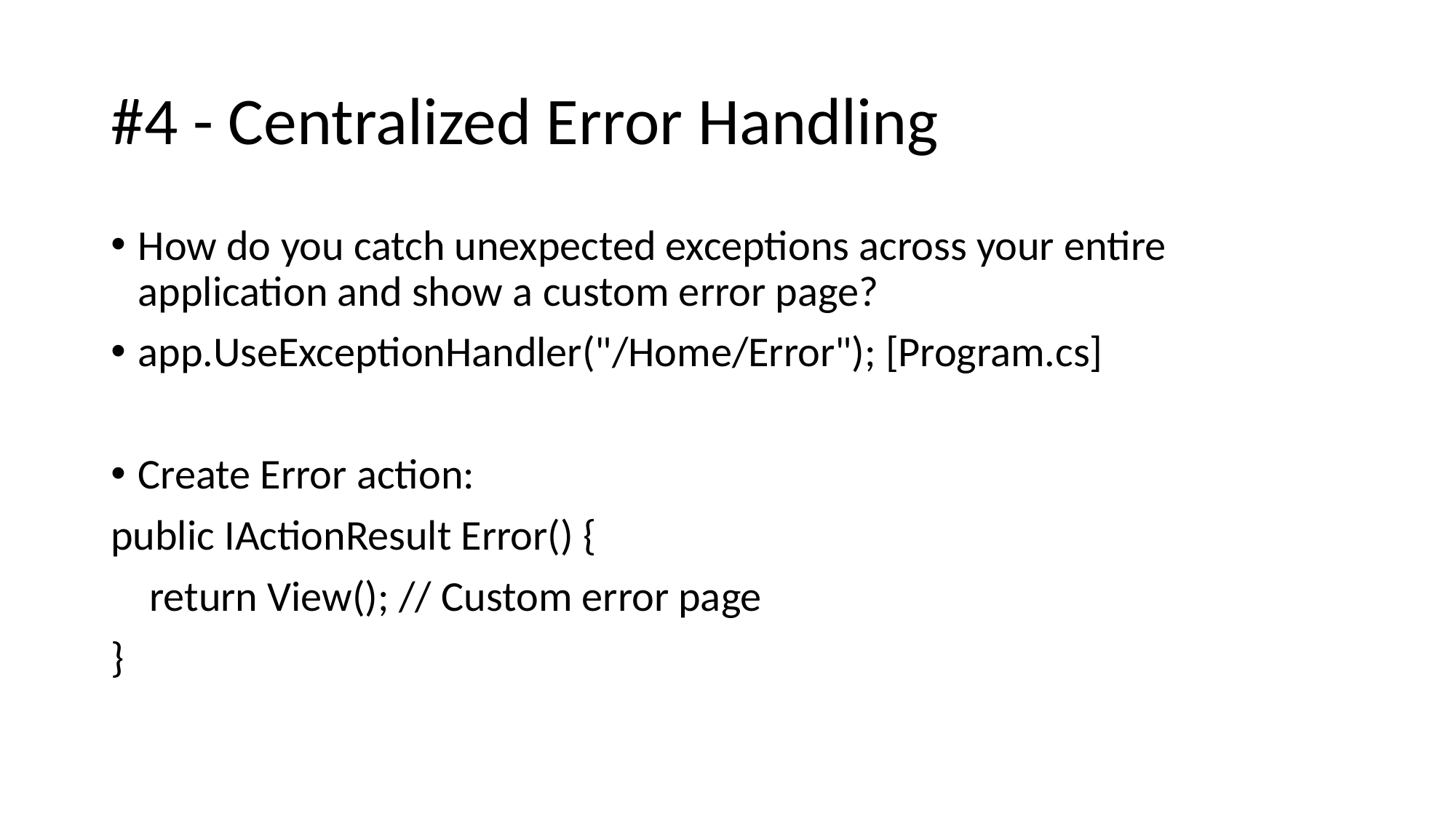

# #4 - Centralized Error Handling
How do you catch unexpected exceptions across your entire application and show a custom error page?
app.UseExceptionHandler("/Home/Error"); [Program.cs]

Create Error action:
public IActionResult Error() {
    return View(); // Custom error page
}